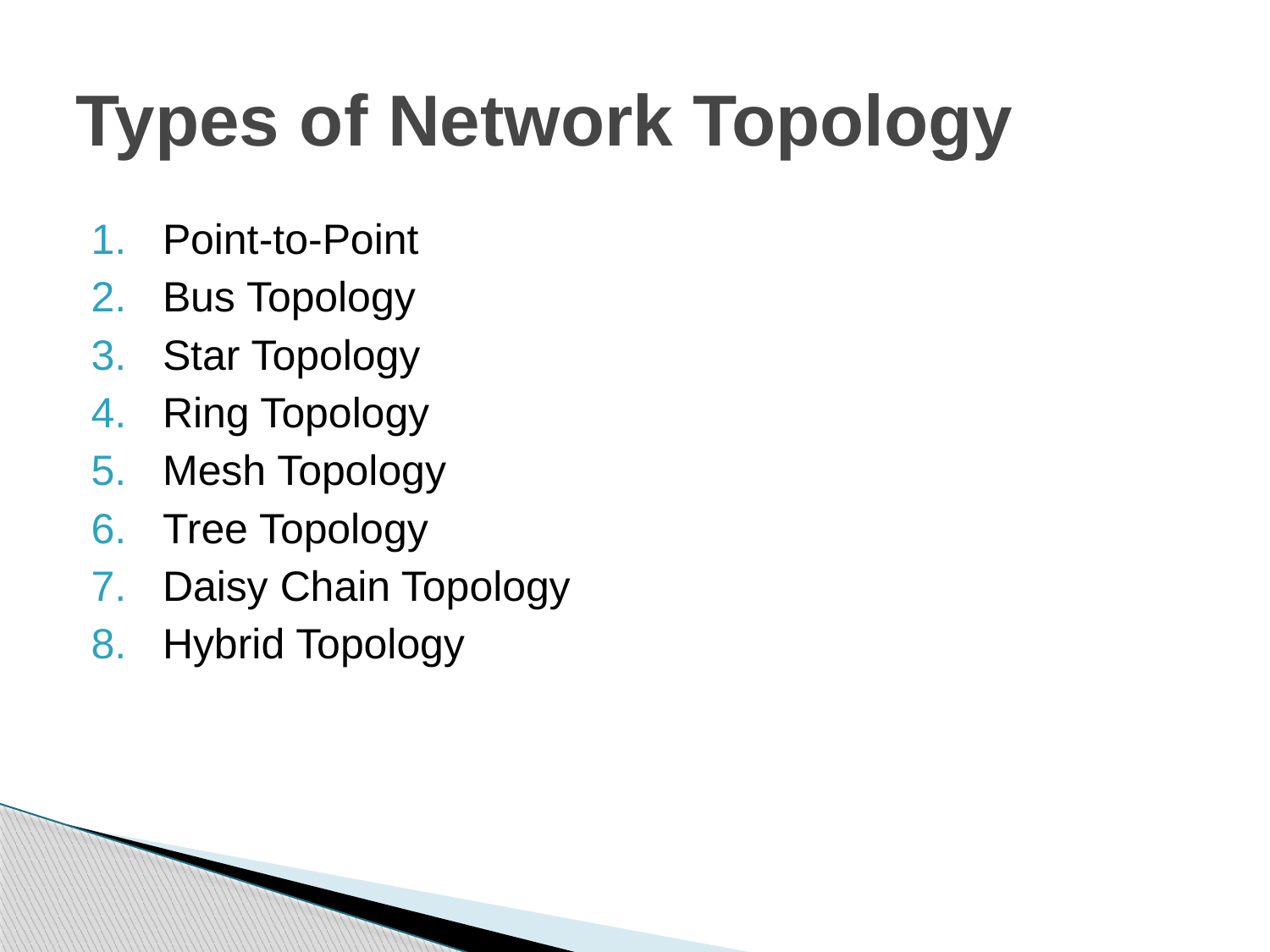

# Types of Network Topology
Point-to-Point
Bus Topology
Star Topology
Ring Topology
Mesh Topology
Tree Topology
Daisy Chain Topology
Hybrid Topology